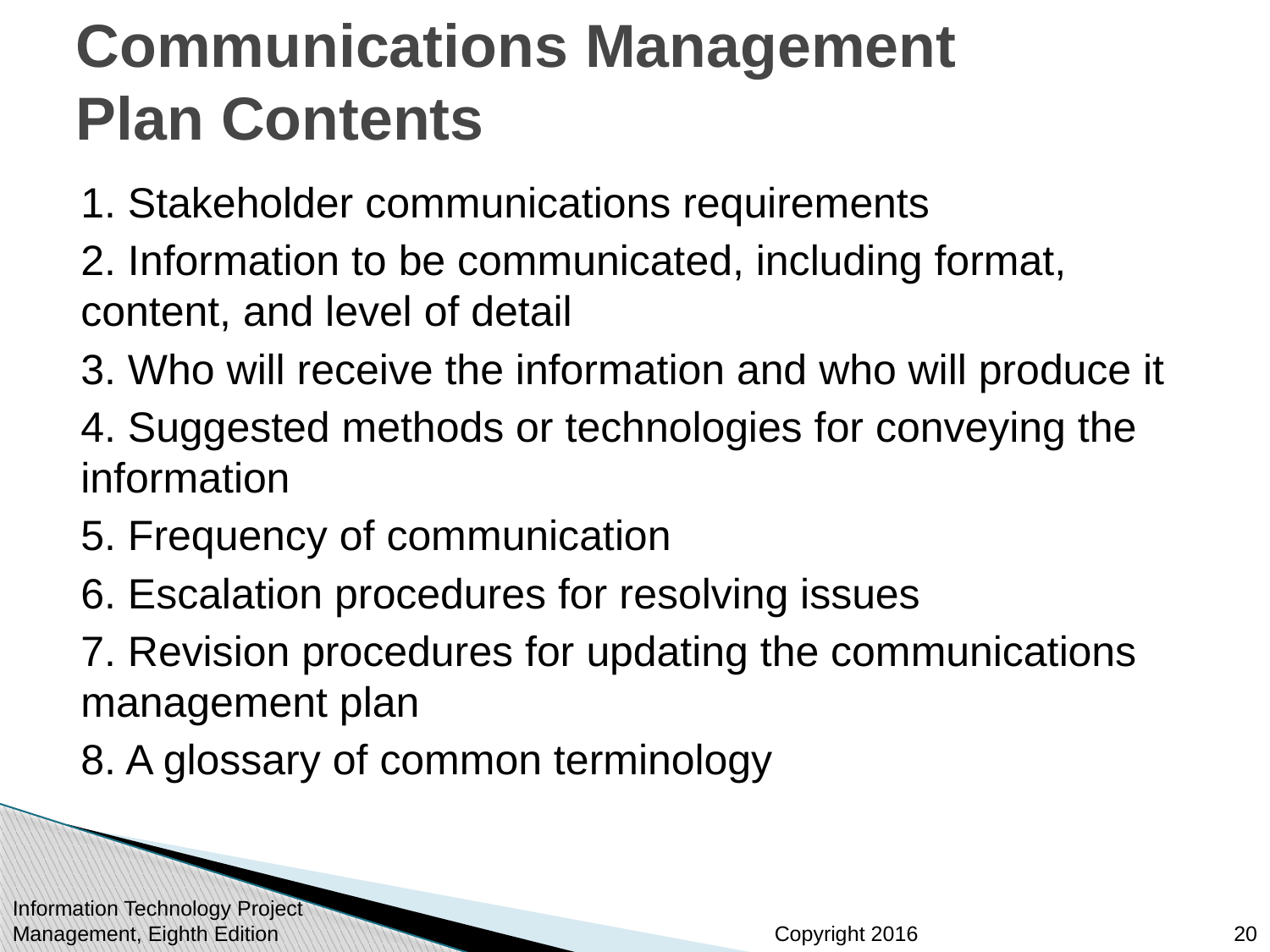

# Communications Management Plan Contents
1. Stakeholder communications requirements
2. Information to be communicated, including format, content, and level of detail
3. Who will receive the information and who will produce it
4. Suggested methods or technologies for conveying the information
5. Frequency of communication
6. Escalation procedures for resolving issues
7. Revision procedures for updating the communications management plan
8. A glossary of common terminology
Information Technology Project Management, Eighth Edition
20